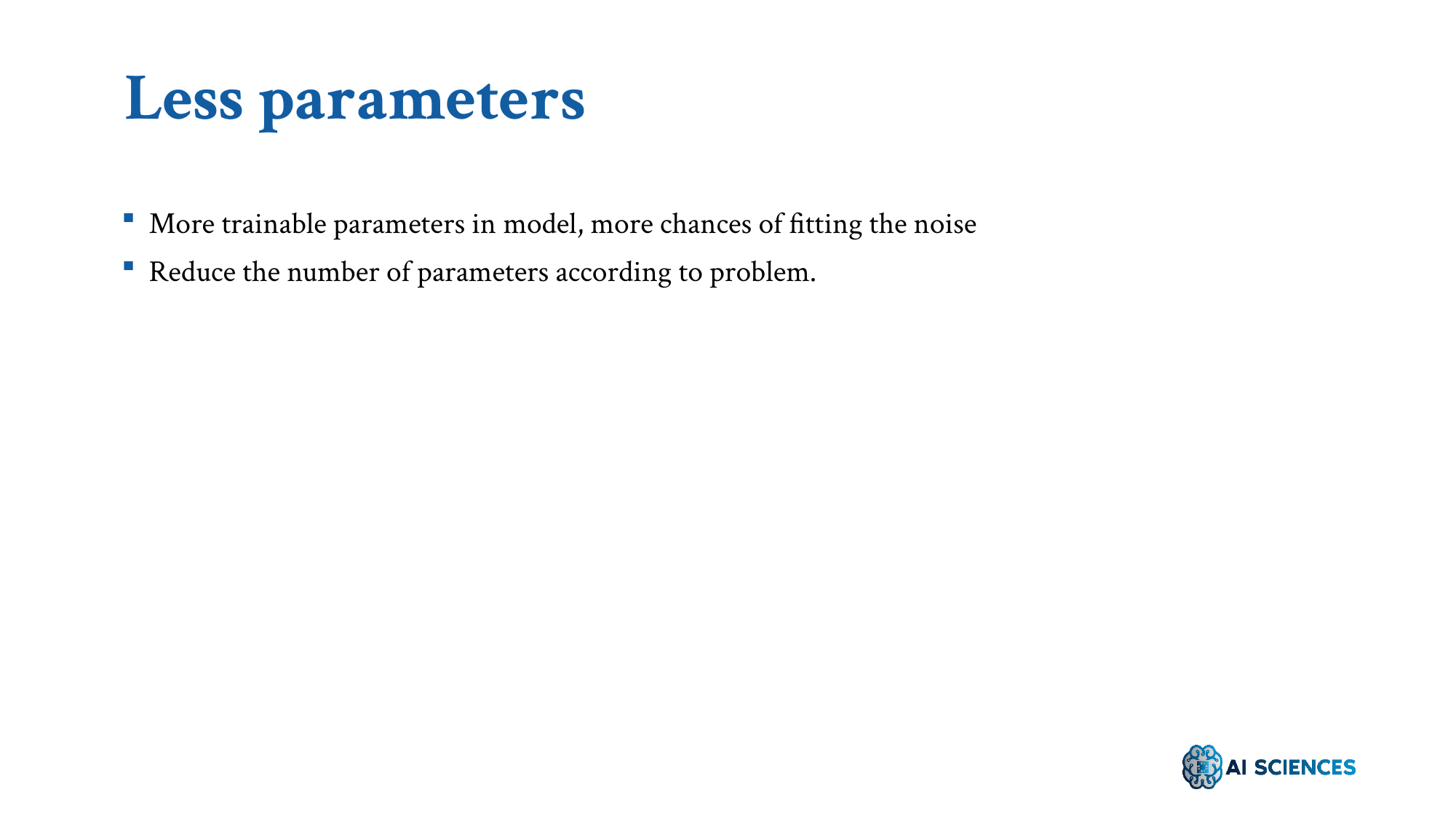

# Less parameters
More trainable parameters in model, more chances of fitting the noise
Reduce the number of parameters according to problem.